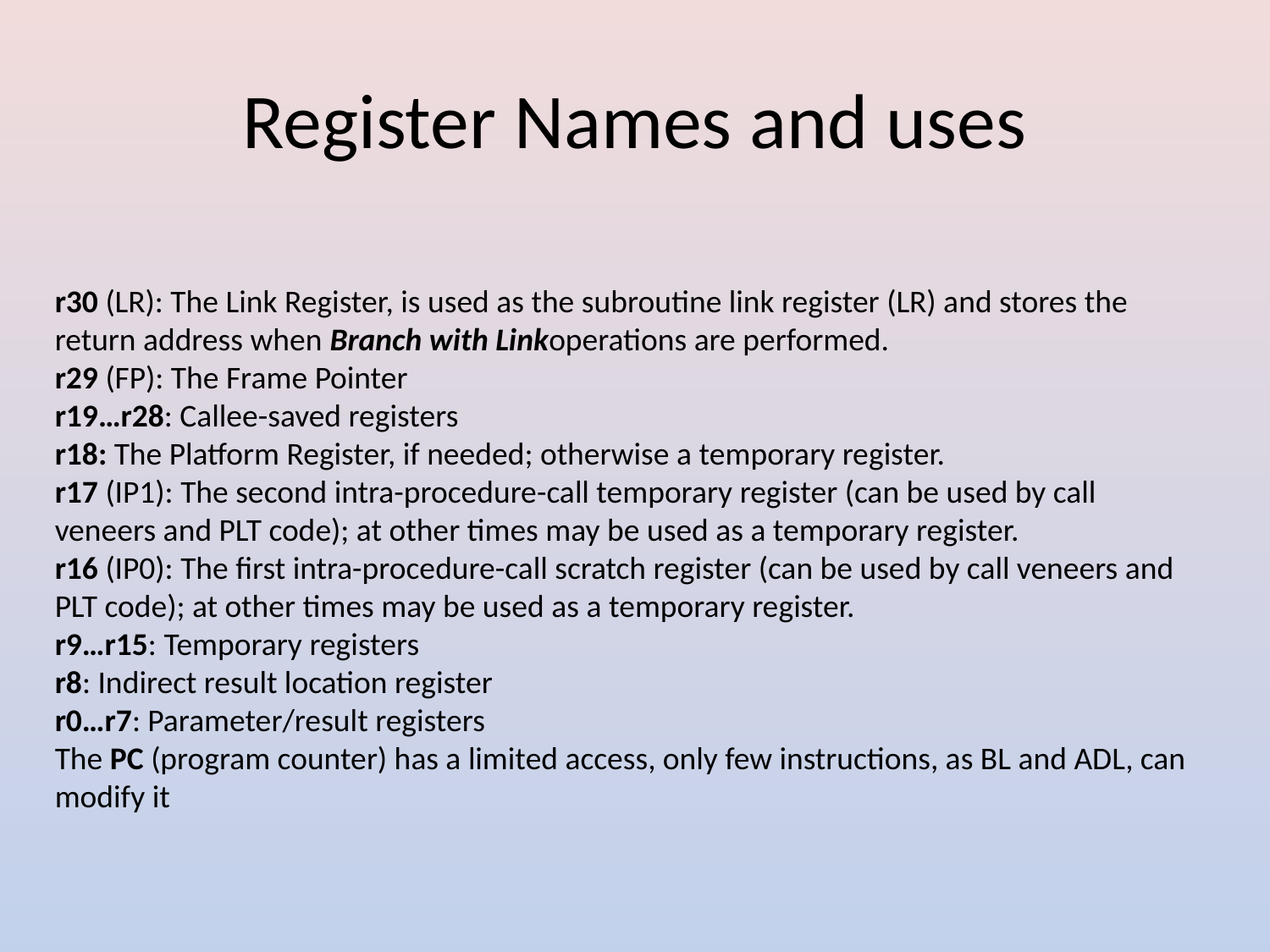

# Register Names and uses
r30 (LR): The Link Register, is used as the subroutine link register (LR) and stores the return address when Branch with Linkoperations are performed.
r29 (FP): The Frame Pointer
r19…r28: Callee-saved registers
r18: The Platform Register, if needed; otherwise a temporary register.
r17 (IP1): The second intra-procedure-call temporary register (can be used by call veneers and PLT code); at other times may be used as a temporary register.
r16 (IP0): The first intra-procedure-call scratch register (can be used by call veneers and PLT code); at other times may be used as a temporary register.
r9…r15: Temporary registers
r8: Indirect result location register
r0…r7: Parameter/result registers
The PC (program counter) has a limited access, only few instructions, as BL and ADL, can modify it